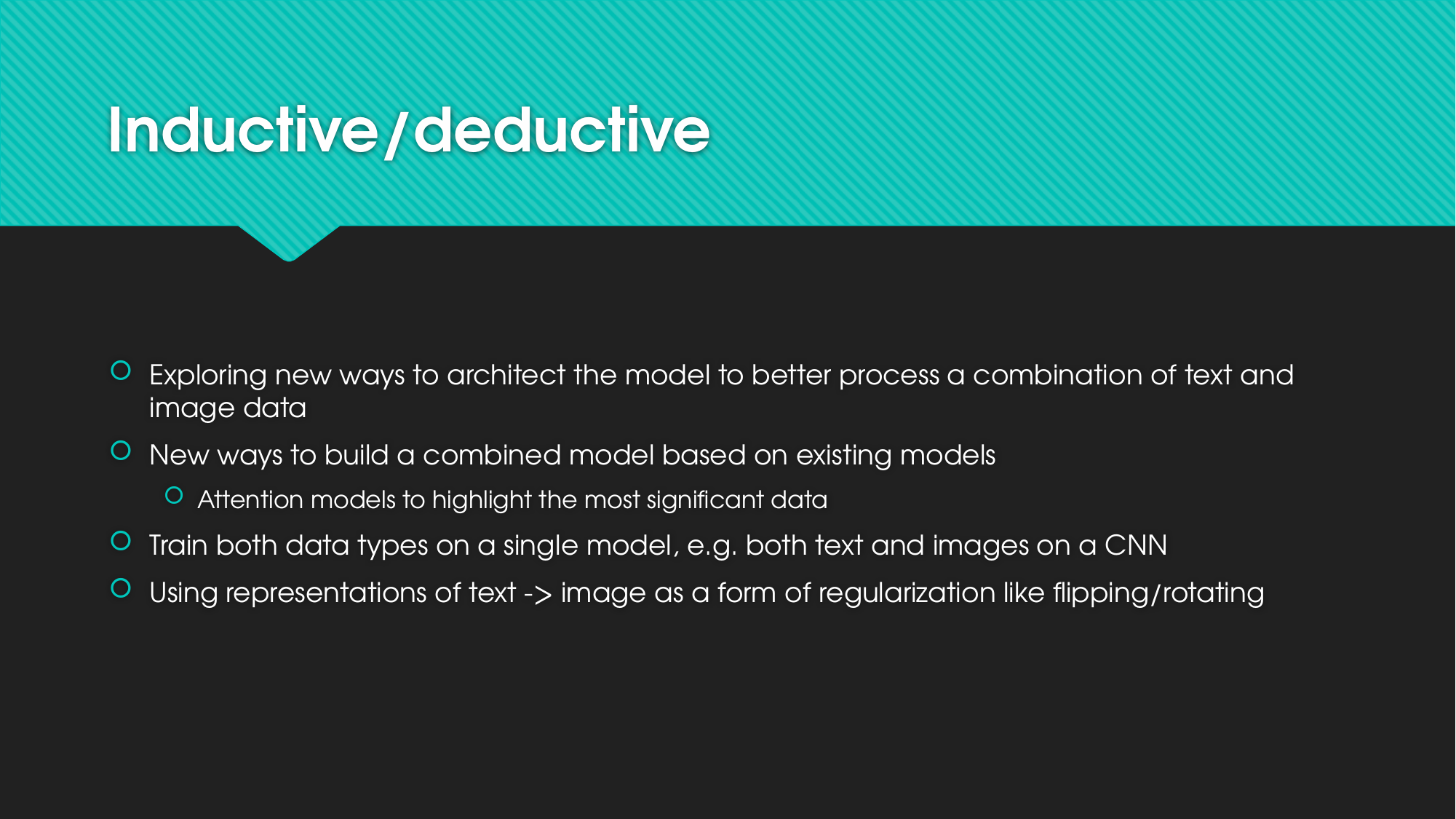

# Inductive/deductive
Exploring new ways to architect the model to better process a combination of text and image data
New ways to build a combined model based on existing models
Attention models to highlight the most significant data
Train both data types on a single model, e.g. both text and images on a CNN
Using representations of text -> image as a form of regularization like flipping/rotating